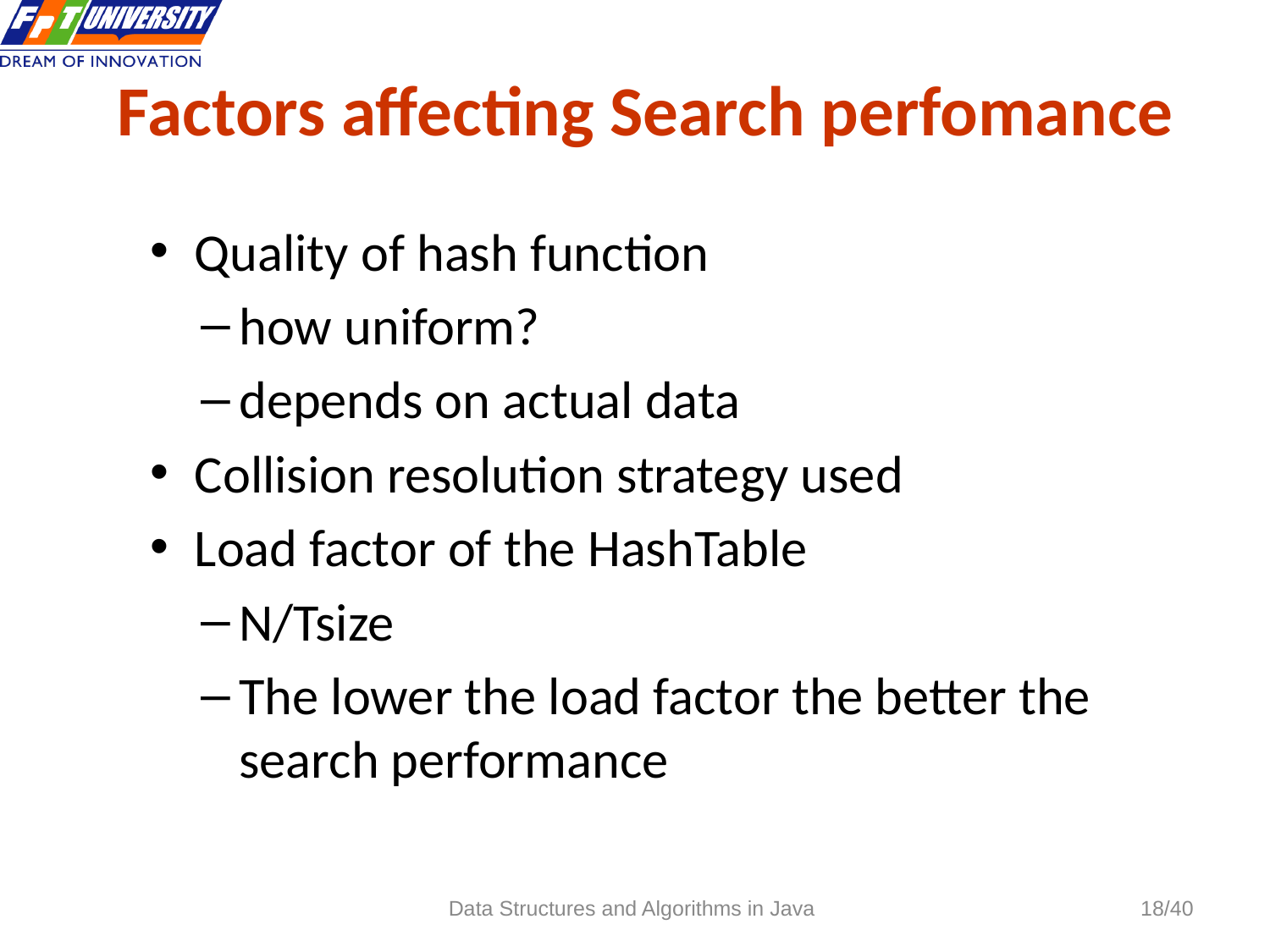

Factors affecting Search perfomance
 18
Quality of hash function
how uniform?
depends on actual data
Collision resolution strategy used
Load factor of the HashTable
N/Tsize
The lower the load factor the better the search performance
Data Structures and Algorithms in Java
18/40